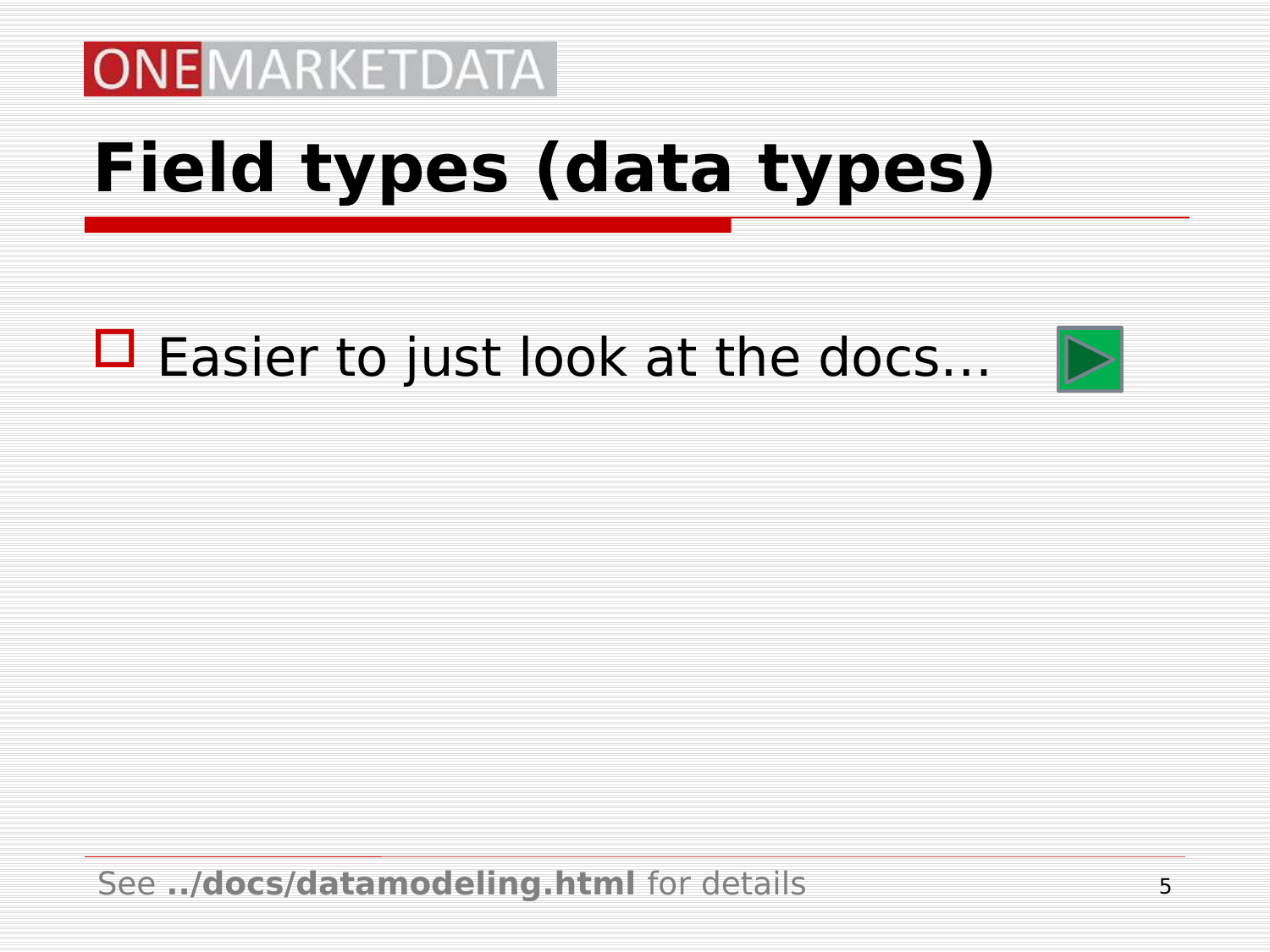

# Field types (data types)

Easier to just look at the docs…

See ../docs/datamodeling.html for details
5